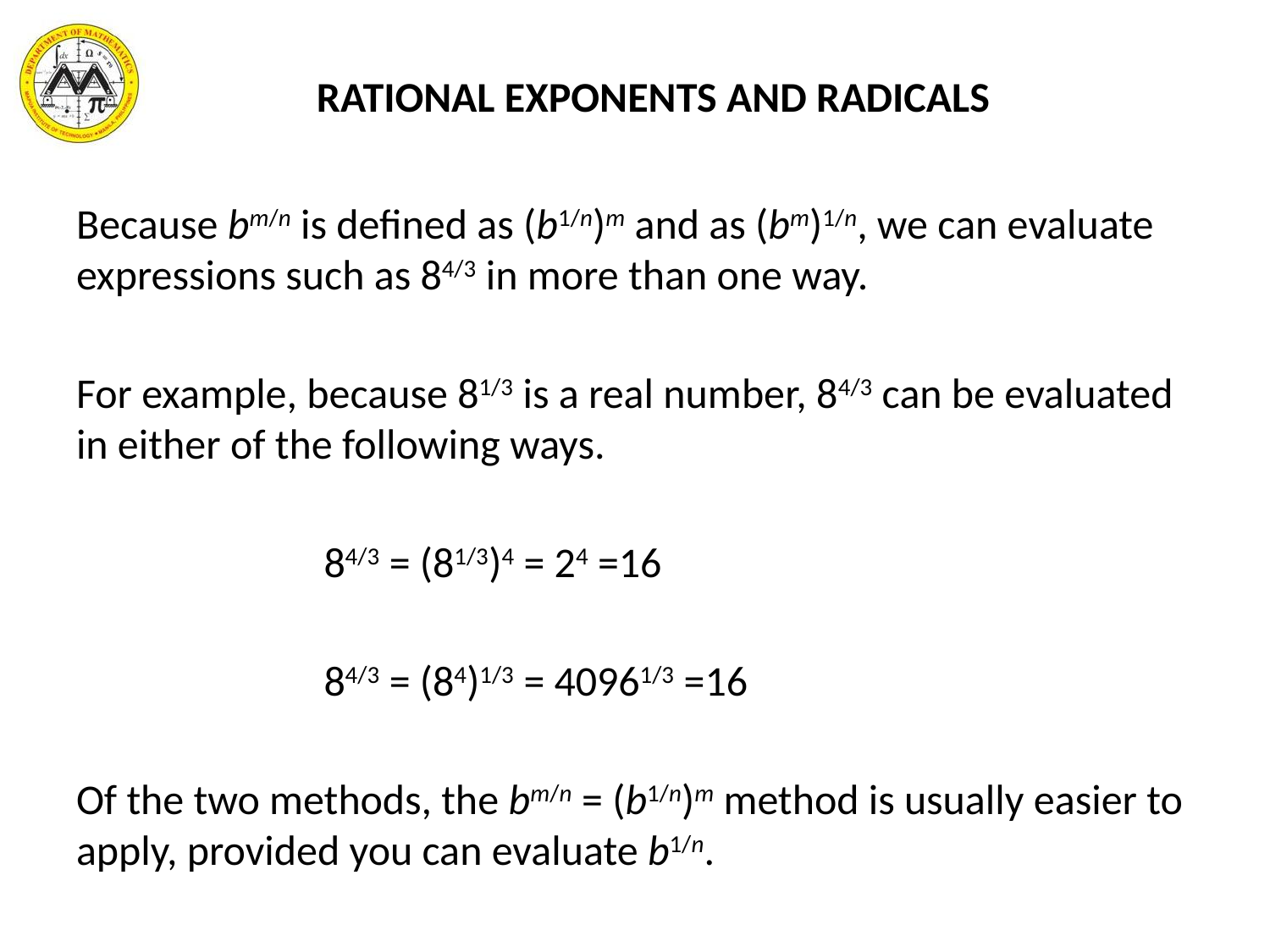

RATIONAL EXPONENTS AND RADICALS
Because bm/n is defined as (b1/n)m and as (bm)1/n, we can evaluate expressions such as 84/3 in more than one way.

For example, because 81/3 is a real number, 84/3 can be evaluated in either of the following ways.

                          84/3 = (81/3)4 = 24 =16

                          84/3 = (84)1/3 = 40961/3 =16

Of the two methods, the bm/n = (b1/n)m method is usually easier to apply, provided you can evaluate b1/n.